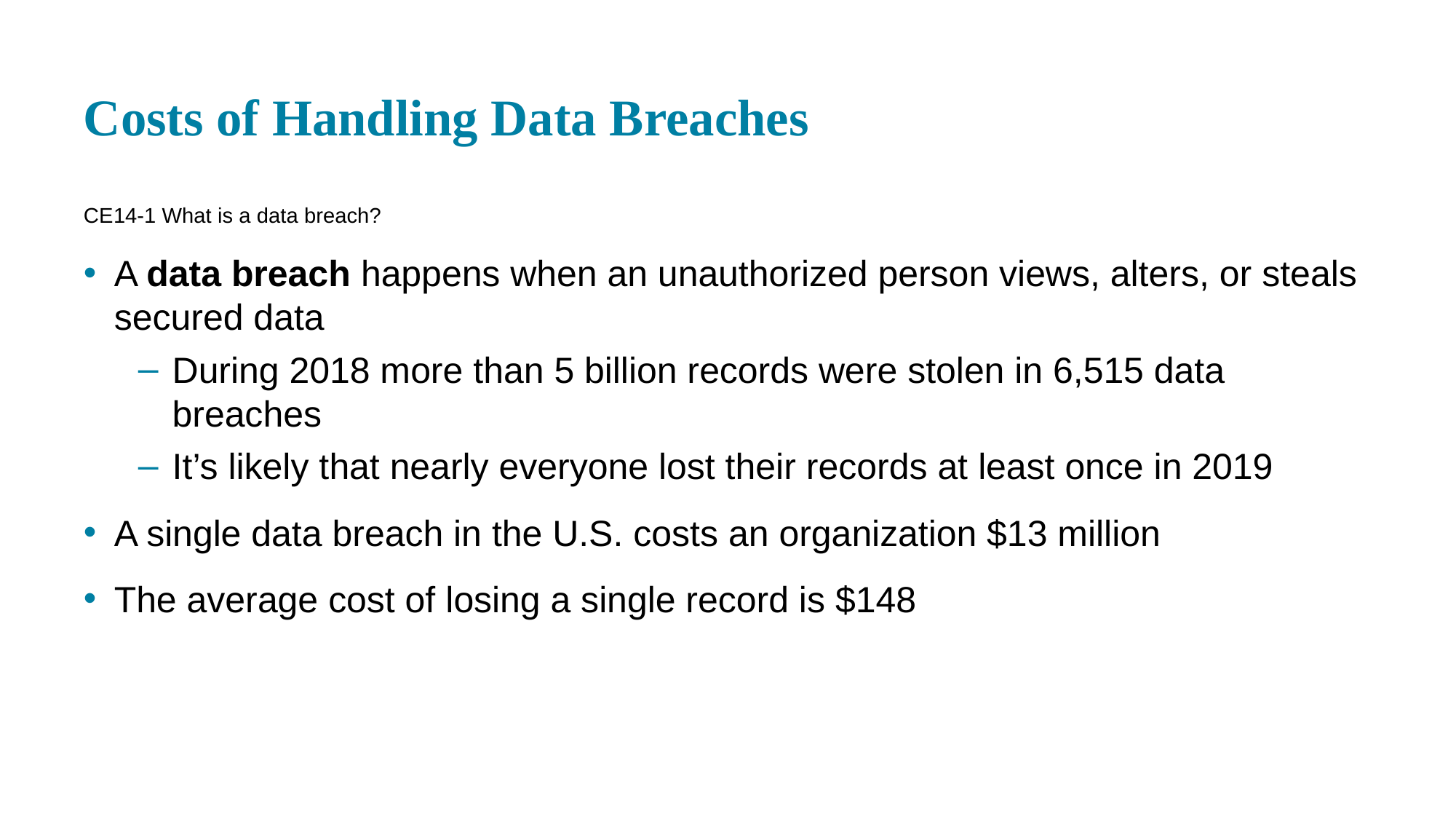

# Costs of Handling Data Breaches
CE 14-1 What is a data breach?
A data breach happens when an unauthorized person views, alters, or steals secured data
During 2018 more than 5 billion records were stolen in 6,515 data breaches
It’s likely that nearly everyone lost their records at least once in 2019
A single data breach in the U.S. costs an organization $13 million
The average cost of losing a single record is $148